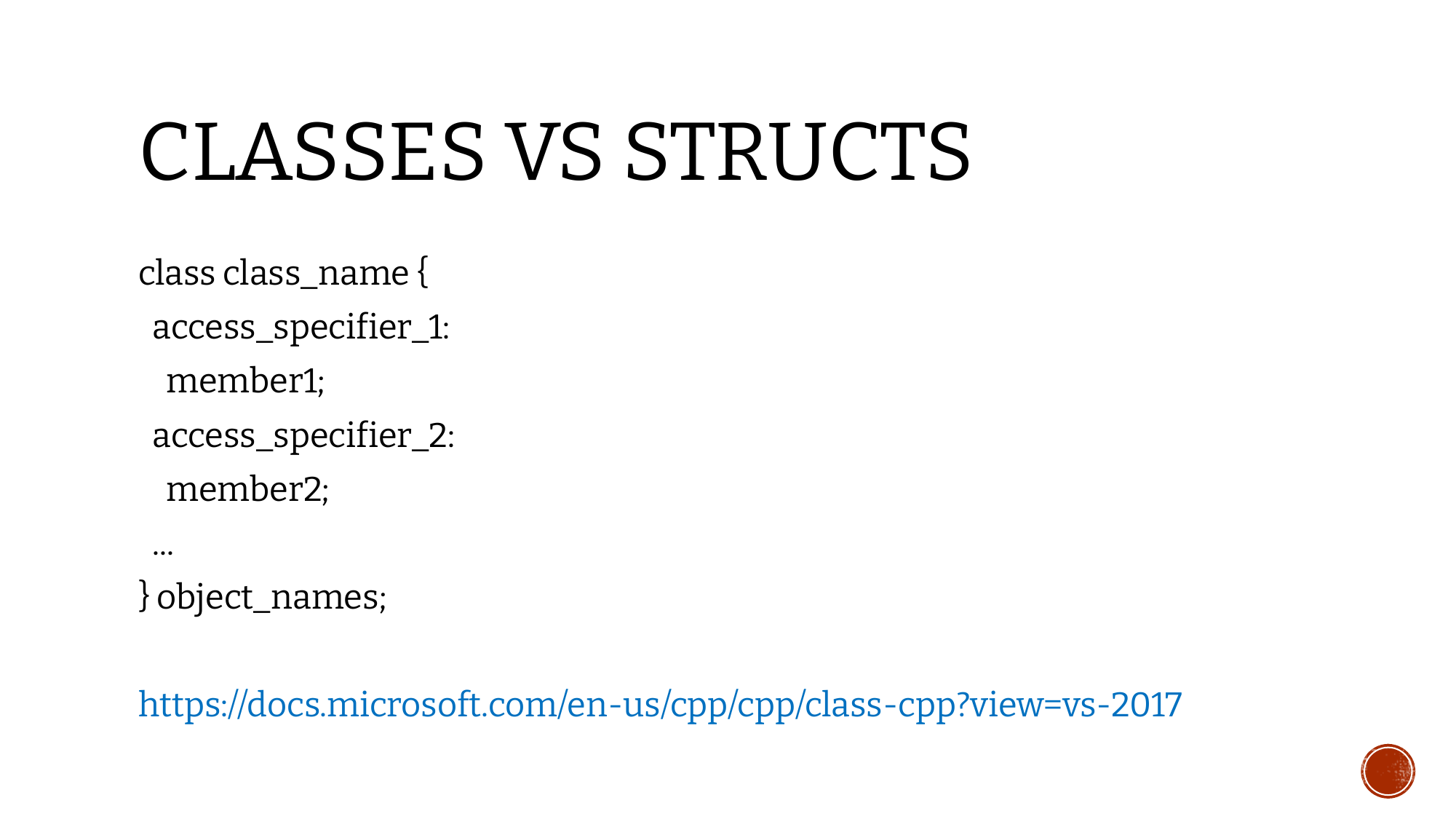

# Classes vs Structs
class class_name {
  access_specifier_1:
    member1;
  access_specifier_2:
    member2;
  ...
} object_names;

https://docs.microsoft.com/en-us/cpp/cpp/class-cpp?view=vs-2017